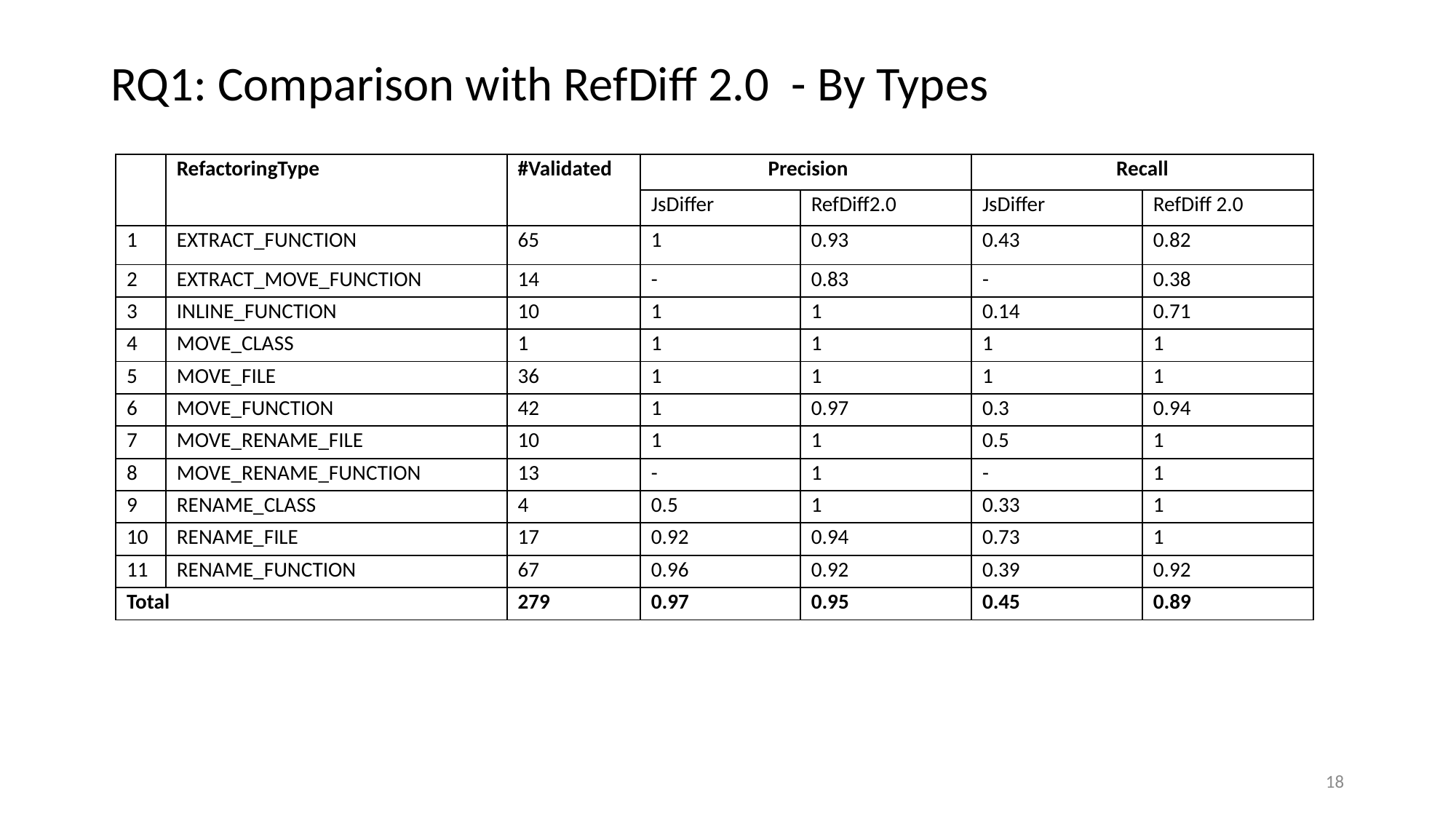

# RQ1: Comparison with RefDiff 2.0  - By Types
|  | RefactoringType | #Validated | Precision |  | Recall |  |
| --- | --- | --- | --- | --- | --- | --- |
|  |  |  | JsDiffer | RefDiff2.0 | JsDiffer | RefDiff 2.0 |
| 1 | EXTRACT\_FUNCTION | 65 | 1 | 0.93 | 0.43 | 0.82 |
| 2 | EXTRACT\_MOVE\_FUNCTION | 14 | - | 0.83 | - | 0.38 |
| 3 | INLINE\_FUNCTION | 10 | 1 | 1 | 0.14 | 0.71 |
| 4 | MOVE\_CLASS | 1 | 1 | 1 | 1 | 1 |
| 5 | MOVE\_FILE | 36 | 1 | 1 | 1 | 1 |
| 6 | MOVE\_FUNCTION | 42 | 1 | 0.97 | 0.3 | 0.94 |
| 7 | MOVE\_RENAME\_FILE | 10 | 1 | 1 | 0.5 | 1 |
| 8 | MOVE\_RENAME\_FUNCTION | 13 | - | 1 | - | 1 |
| 9 | RENAME\_CLASS | 4 | 0.5 | 1 | 0.33 | 1 |
| 10 | RENAME\_FILE | 17 | 0.92 | 0.94 | 0.73 | 1 |
| 11 | RENAME\_FUNCTION | 67 | 0.96 | 0.92 | 0.39 | 0.92 |
| Total |  | 279 | 0.97 | 0.95 | 0.45 | 0.89 |
18